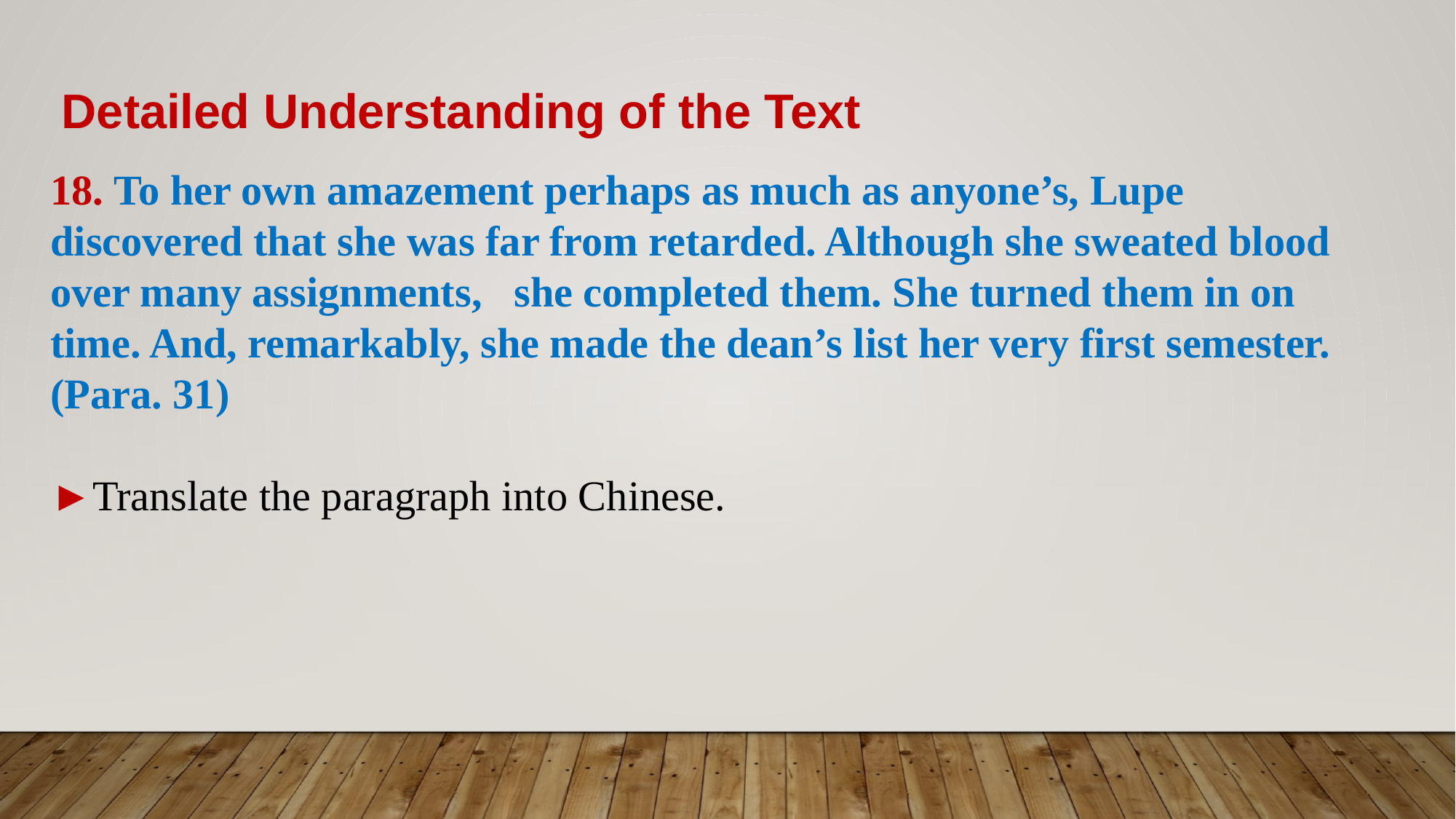

Detailed Understanding of the Text
18. To her own amazement perhaps as much as anyone’s, Lupe discovered that she was far from retarded. Although she sweated blood over many assignments,   she completed them. She turned them in on time. And, remarkably, she made the dean’s list her very first semester. (Para. 31)

►Translate the paragraph into Chinese.